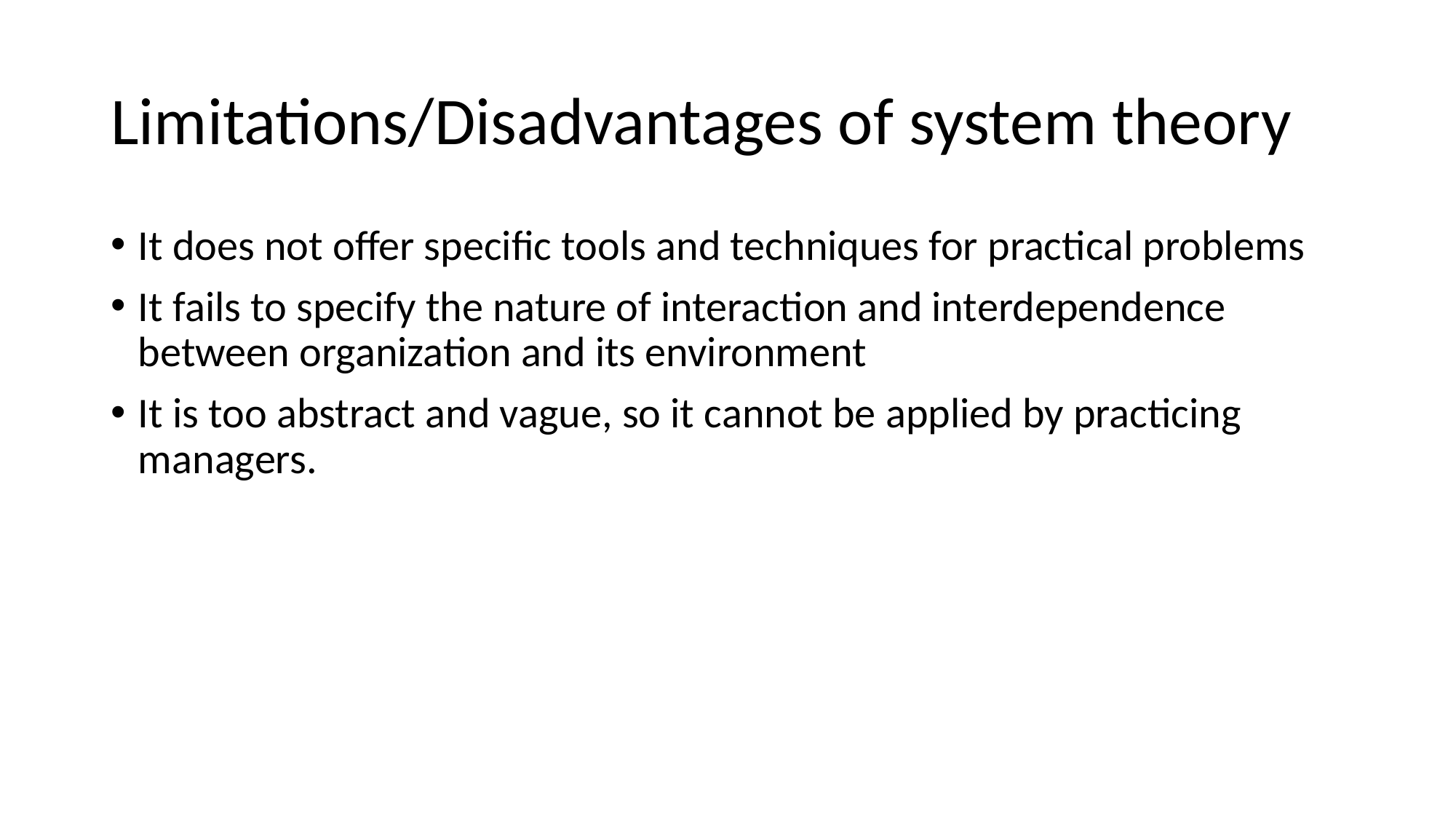

# Limitations/Disadvantages of system theory
It does not offer specific tools and techniques for practical problems
It fails to specify the nature of interaction and interdependence between organization and its environment
It is too abstract and vague, so it cannot be applied by practicing managers.